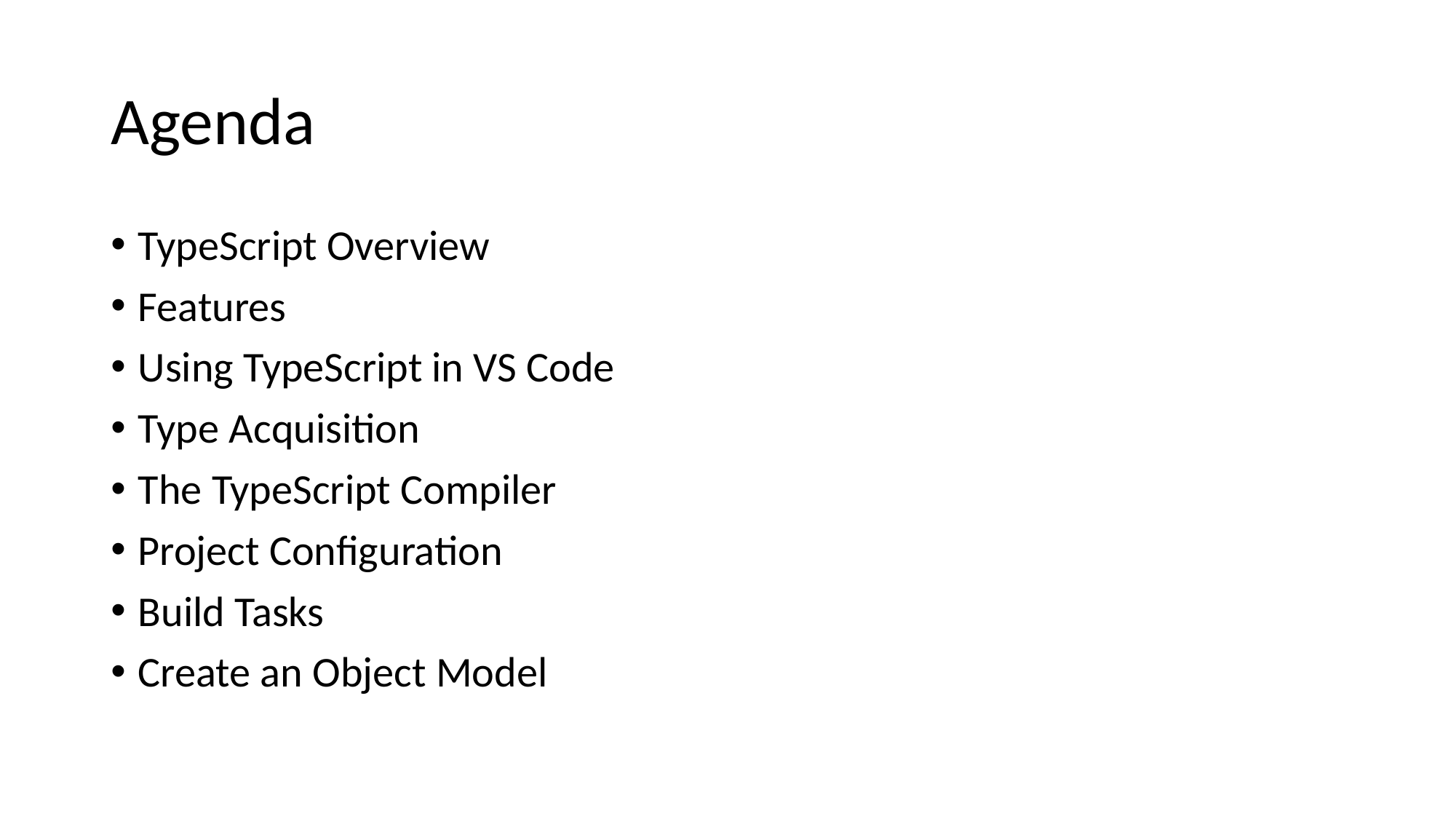

# Agenda
TypeScript Overview
Features
Using TypeScript in VS Code
Type Acquisition
The TypeScript Compiler
Project Configuration
Build Tasks
Create an Object Model